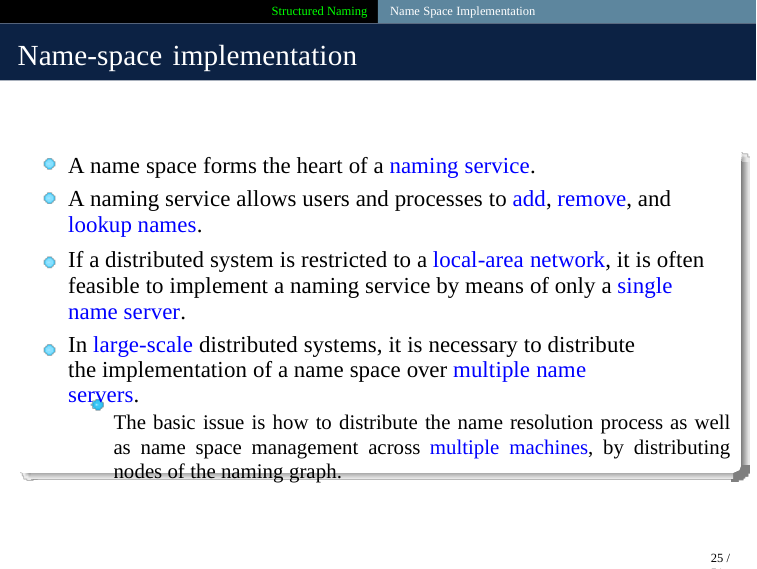

Structured Naming       Name Space Implementation

Name-space implementation

A name space forms the heart of a naming service.
A naming service allows users and processes to add, remove, and lookup names.
If a distributed system is restricted to a local-area network, it is often feasible to implement a naming service by means of only a single name server.
In large-scale distributed systems, it is necessary to distribute the implementation of a name space over multiple name servers.
The basic issue is how to distribute the name resolution process as well as name space management across multiple machines, by distributing nodes of the naming graph.

25 / 51